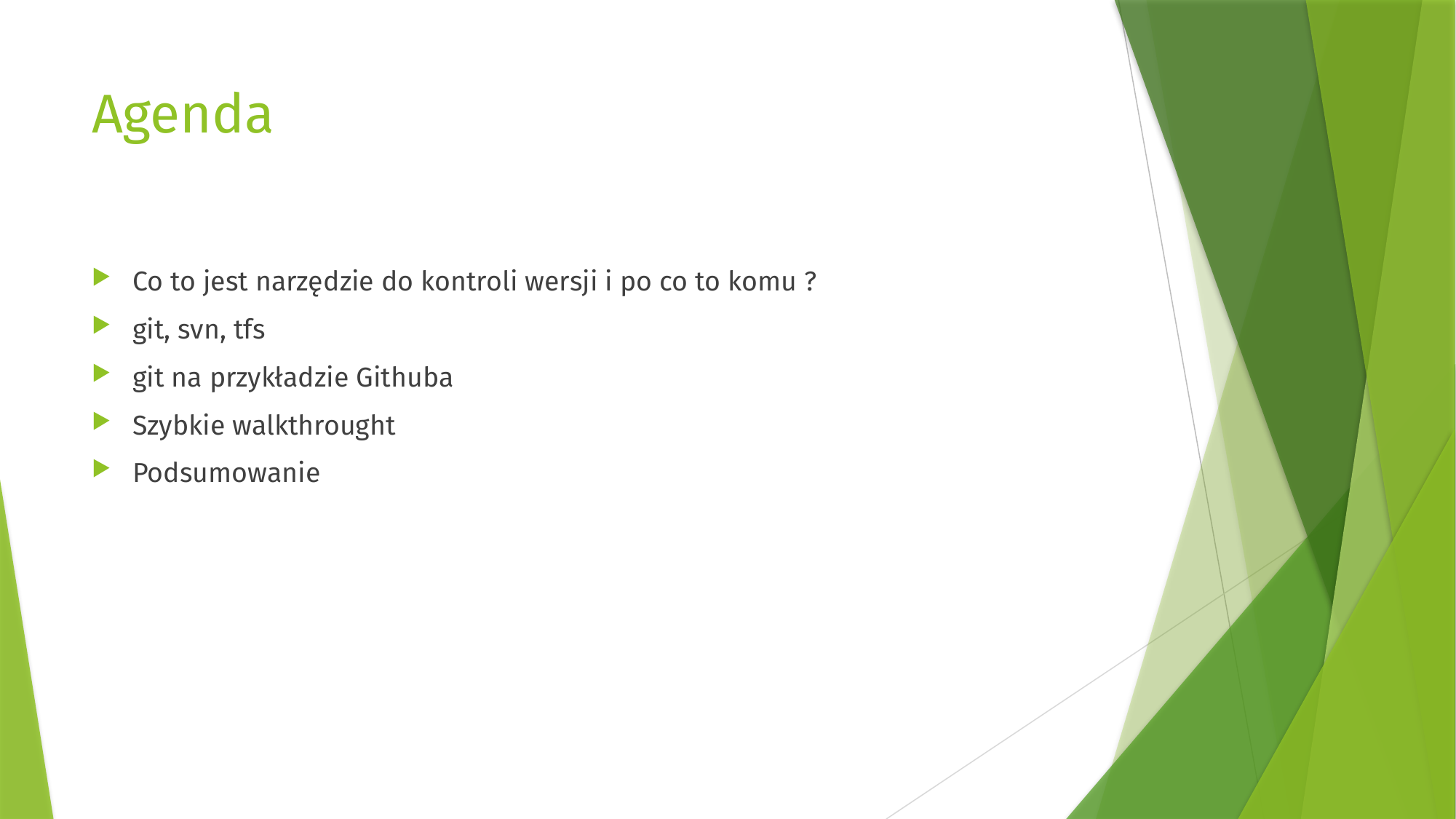

# Agenda
Co to jest narzędzie do kontroli wersji i po co to komu ?
git, svn, tfs
git na przykładzie Githuba
Szybkie walkthrought
Podsumowanie